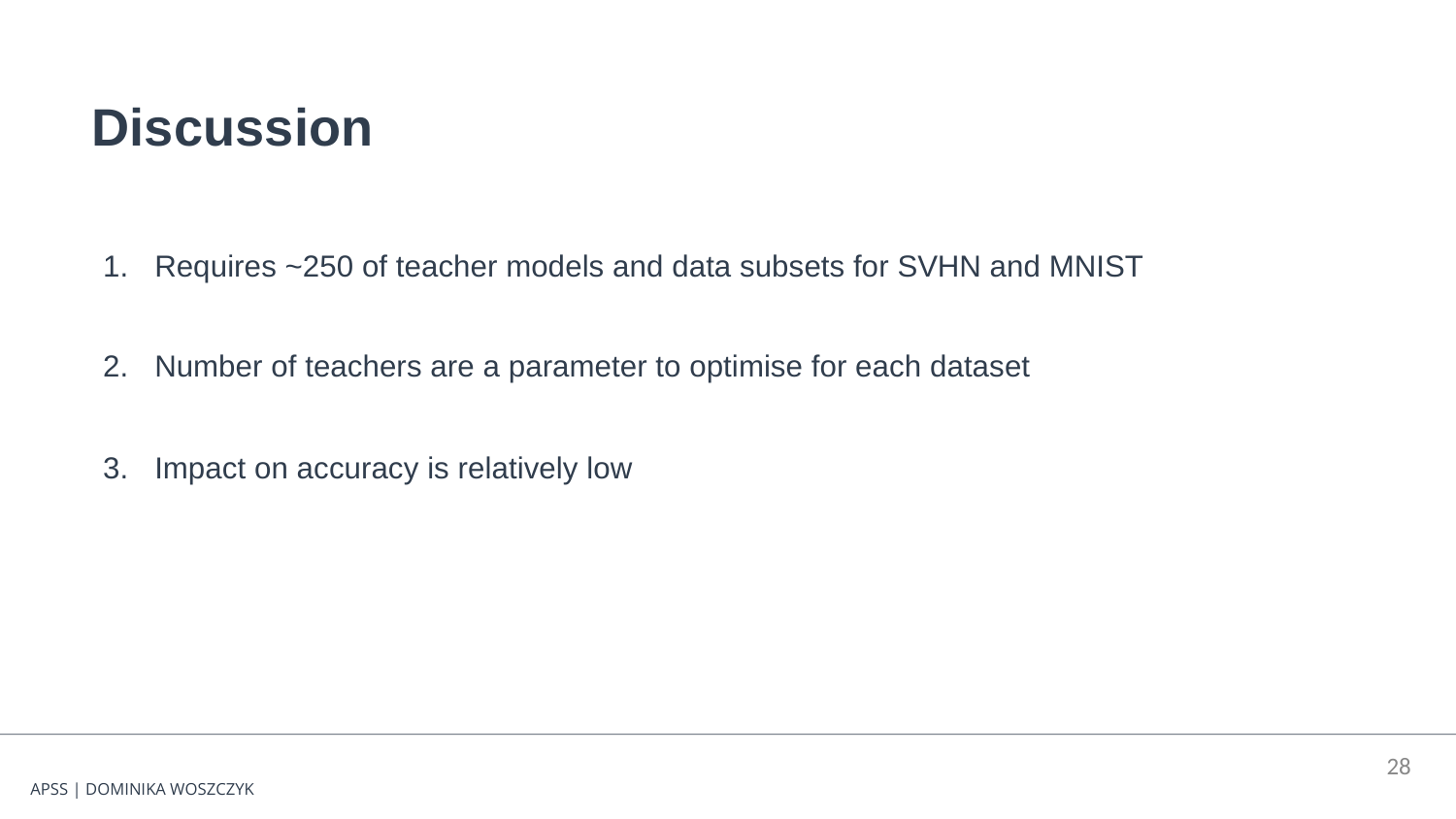

Discussion
Requires ~250 of teacher models and data subsets for SVHN and MNIST

Number of teachers are a parameter to optimise for each dataset

Impact on accuracy is relatively low

28
APSS | DOMINIKA WOSZCZYK